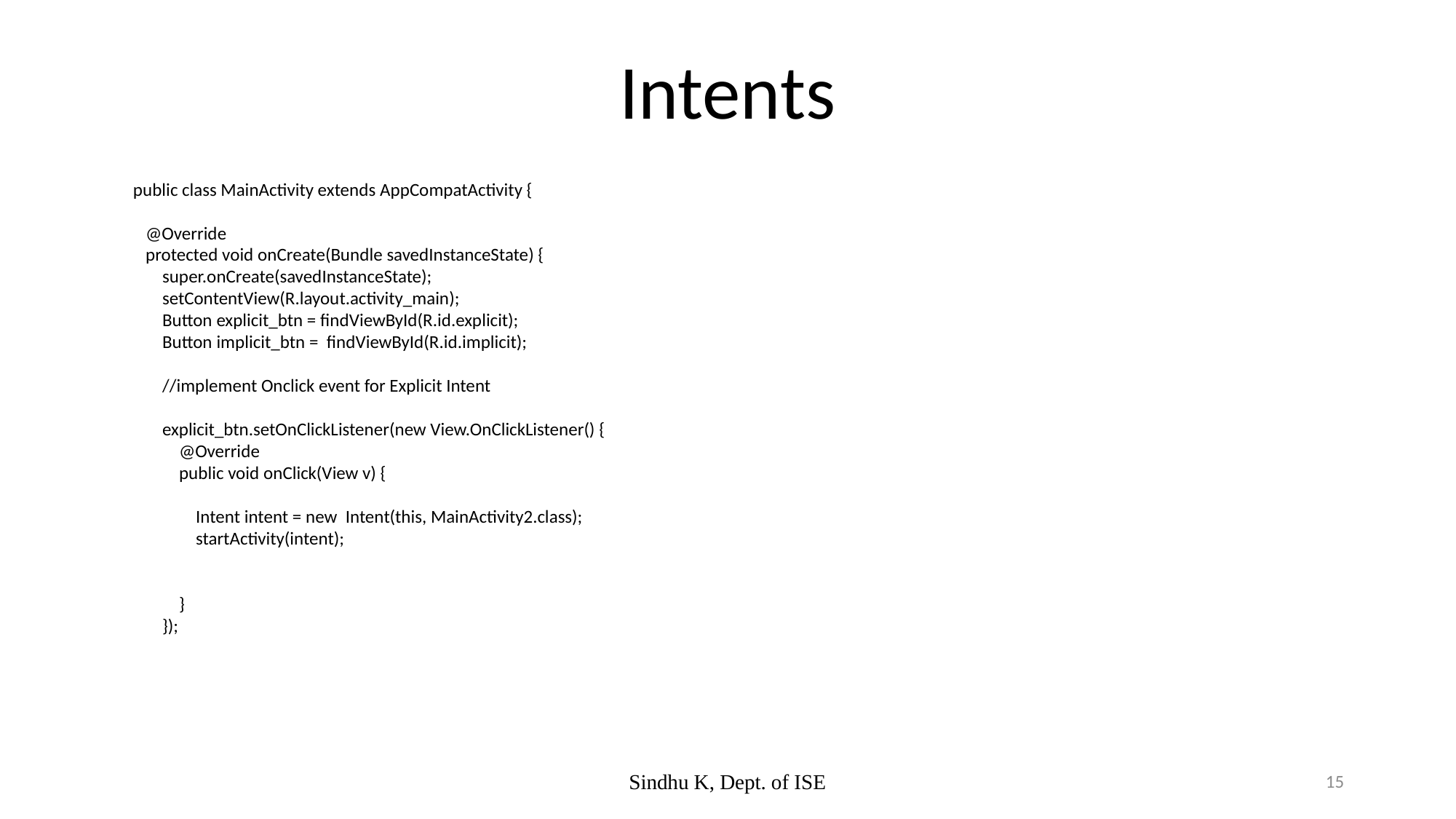

# Intents

 public class MainActivity extends AppCompatActivity {

    @Override
    protected void onCreate(Bundle savedInstanceState) {
        super.onCreate(savedInstanceState);
        setContentView(R.layout.activity_main);
        Button explicit_btn = findViewById(R.id.explicit);
        Button implicit_btn =  findViewById(R.id.implicit);

        //implement Onclick event for Explicit Intent

        explicit_btn.setOnClickListener(new View.OnClickListener() {
            @Override
            public void onClick(View v) {

                Intent intent = new  Intent(this, MainActivity2.class);
                startActivity(intent);

            }
        });
Sindhu K, Dept. of ISE
15